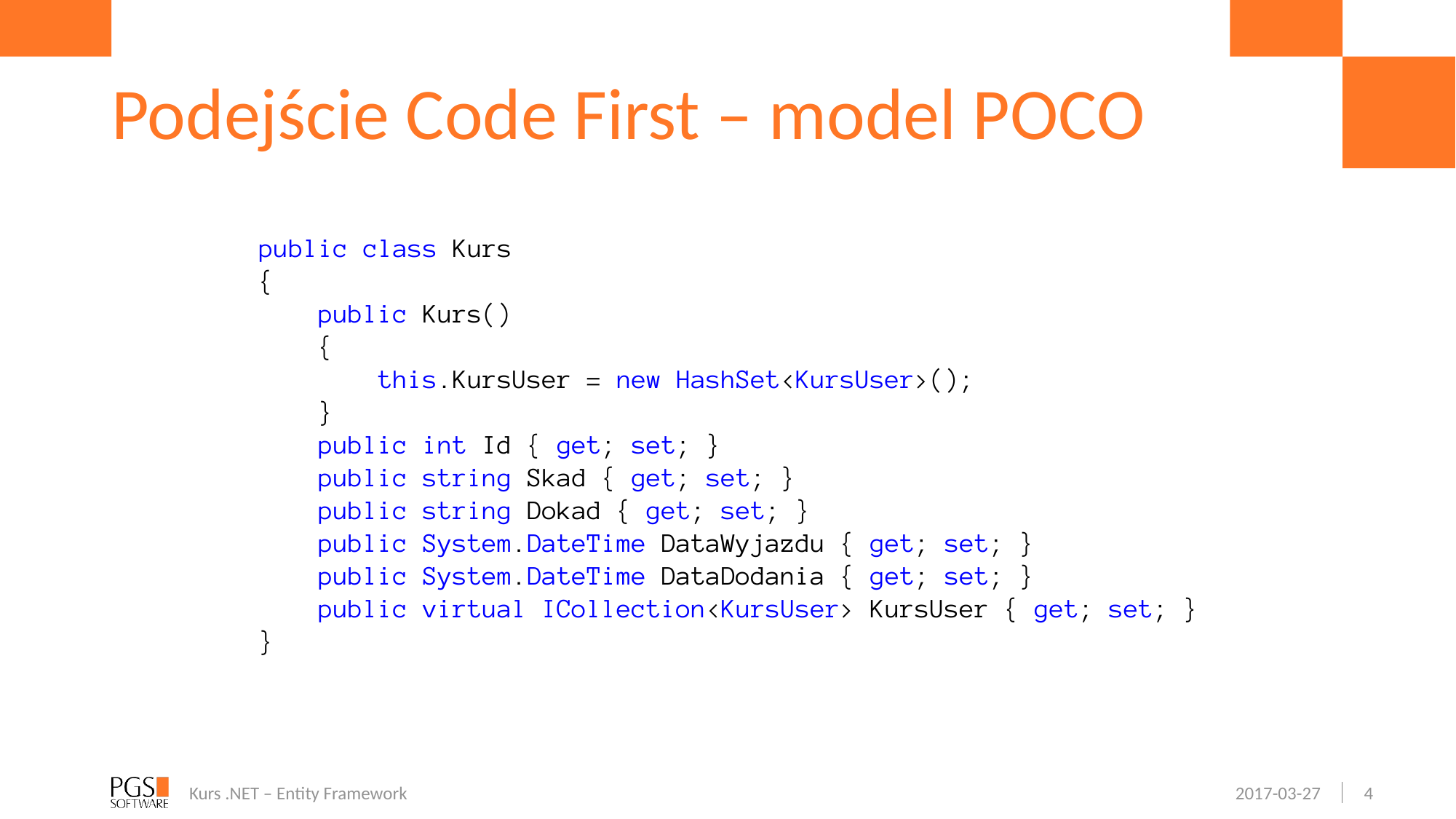

# Podejście Code First – model POCO
public class Kurs
{
    public Kurs()
    {
        this.KursUser = new HashSet<KursUser>();
    }
    public int Id { get; set; }
    public string Skad { get; set; }
    public string Dokad { get; set; }
    public System.DateTime DataWyjazdu { get; set; }
    public System.DateTime DataDodania { get; set; }
    public virtual ICollection<KursUser> KursUser { get; set; }
}
Kurs .NET – Entity Framework
2017-03-27
4